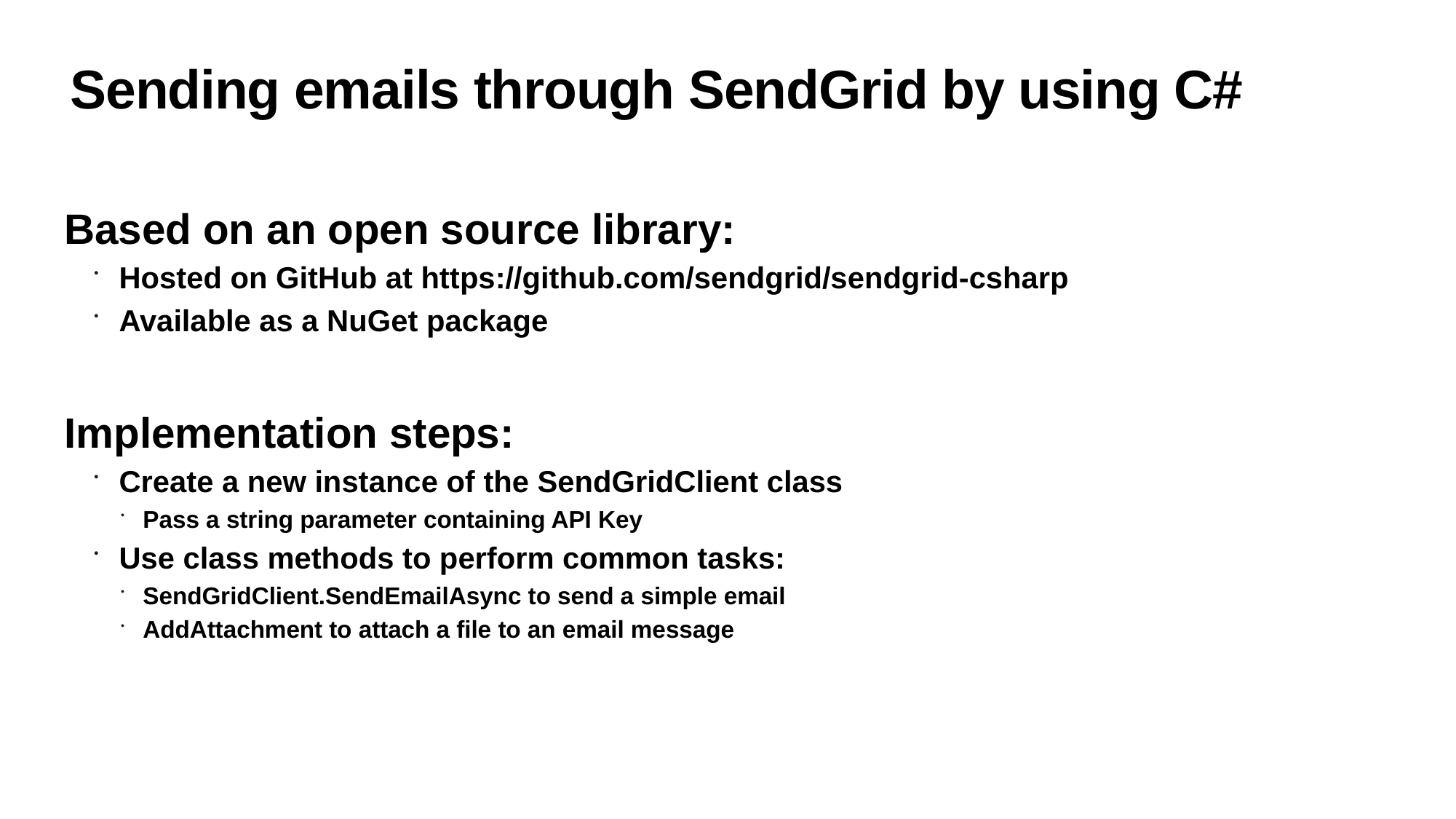

# Sending emails through SendGrid by using C#
Based on an open source library:
Hosted on GitHub at https://github.com/sendgrid/sendgrid-csharp
Available as a NuGet package

Implementation steps:
Create a new instance of the SendGridClient class
Pass a string parameter containing API Key
Use class methods to perform common tasks:
SendGridClient.SendEmailAsync to send a simple email
AddAttachment to attach a file to an email message